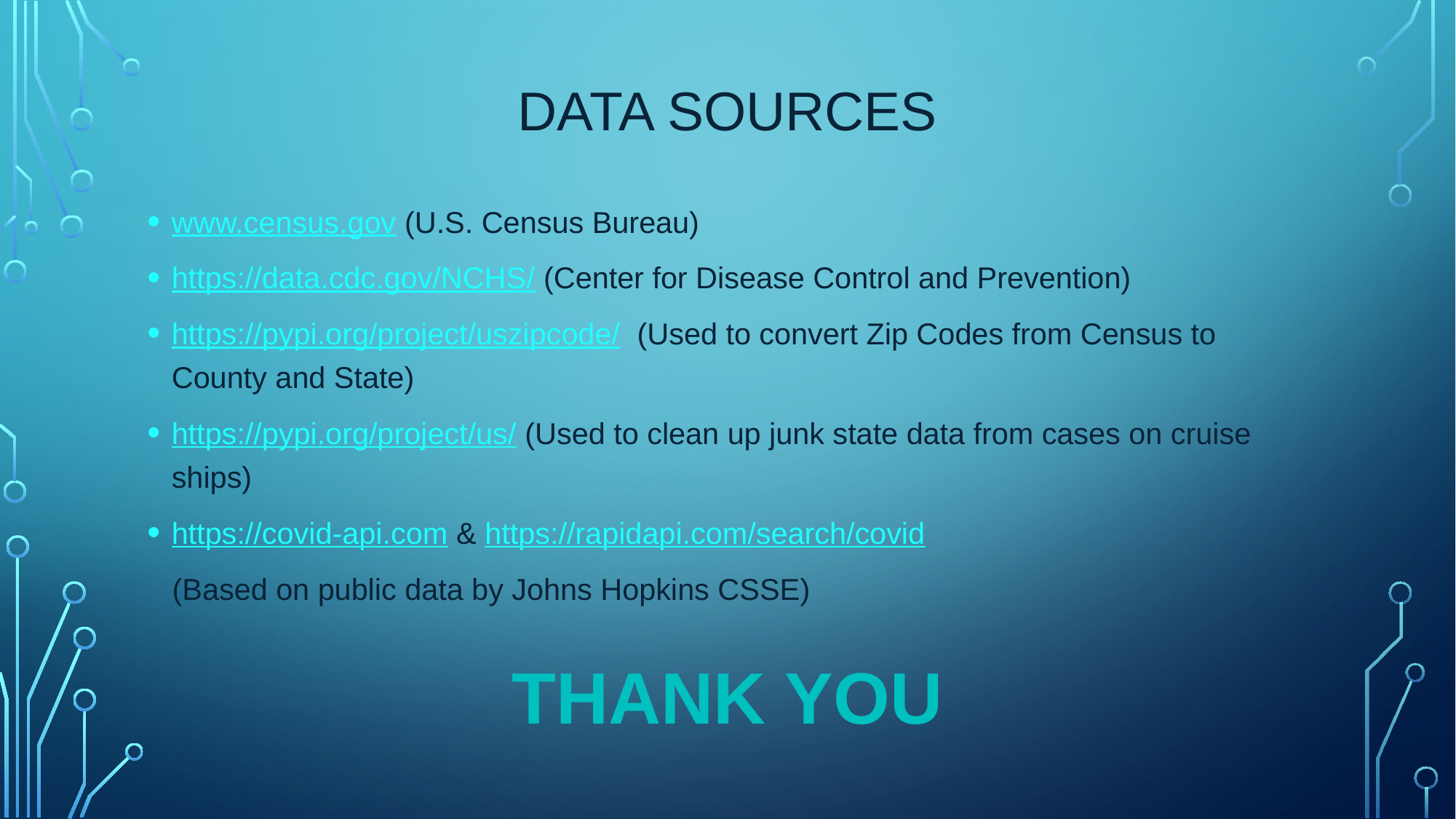

# Data Sources
www.census.gov (U.S. Census Bureau)
https://data.cdc.gov/NCHS/ (Center for Disease Control and Prevention)
https://pypi.org/project/uszipcode/  (Used to convert Zip Codes from Census to County and State)
https://pypi.org/project/us/ (Used to clean up junk state data from cases on cruise ships)
https://covid-api.com & https://rapidapi.com/search/covid
   (Based on public data by Johns Hopkins CSSE)

THANK YOU